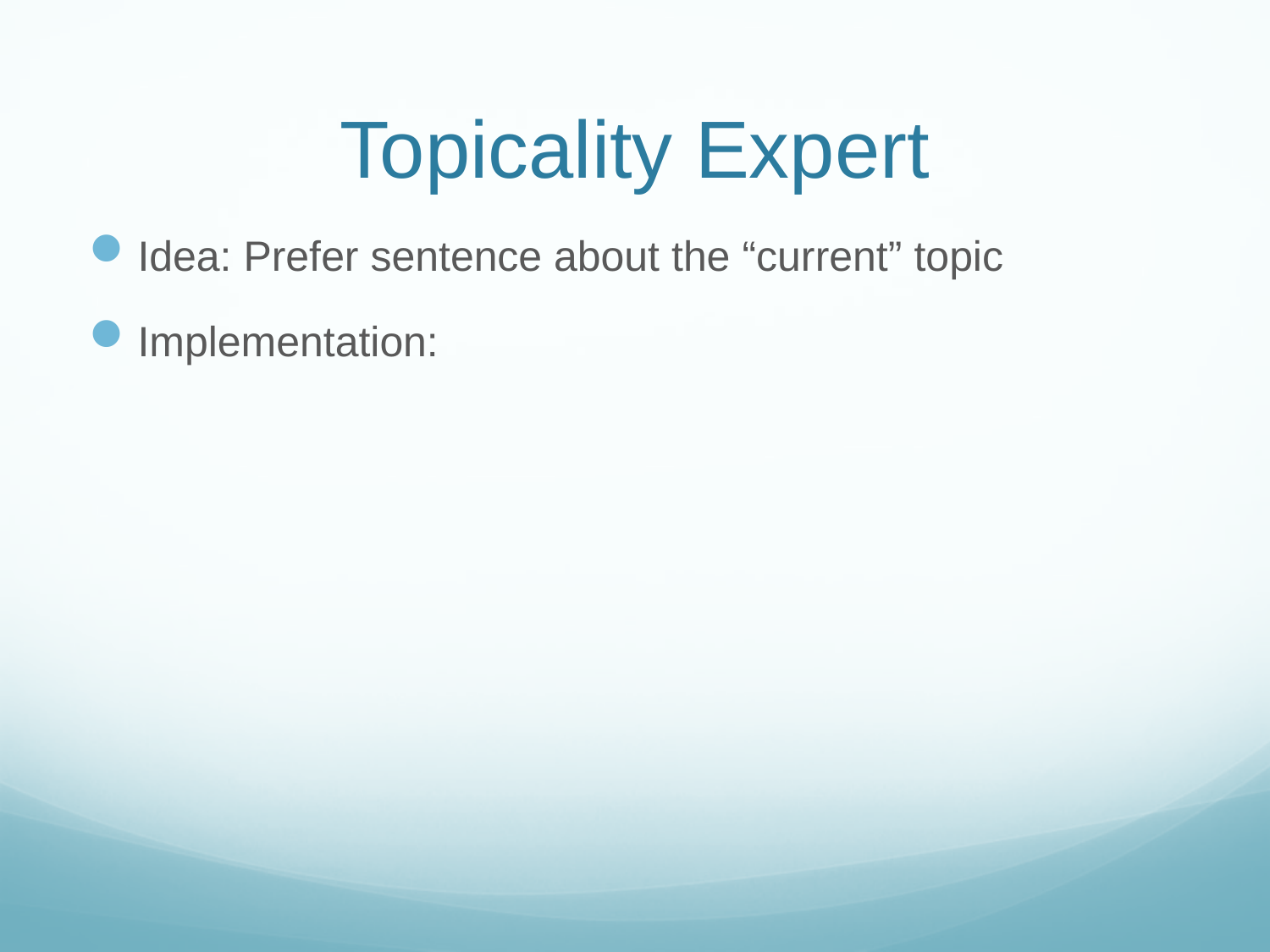

# Topicality Expert
Idea: Prefer sentence about the “current” topic
Implementation: